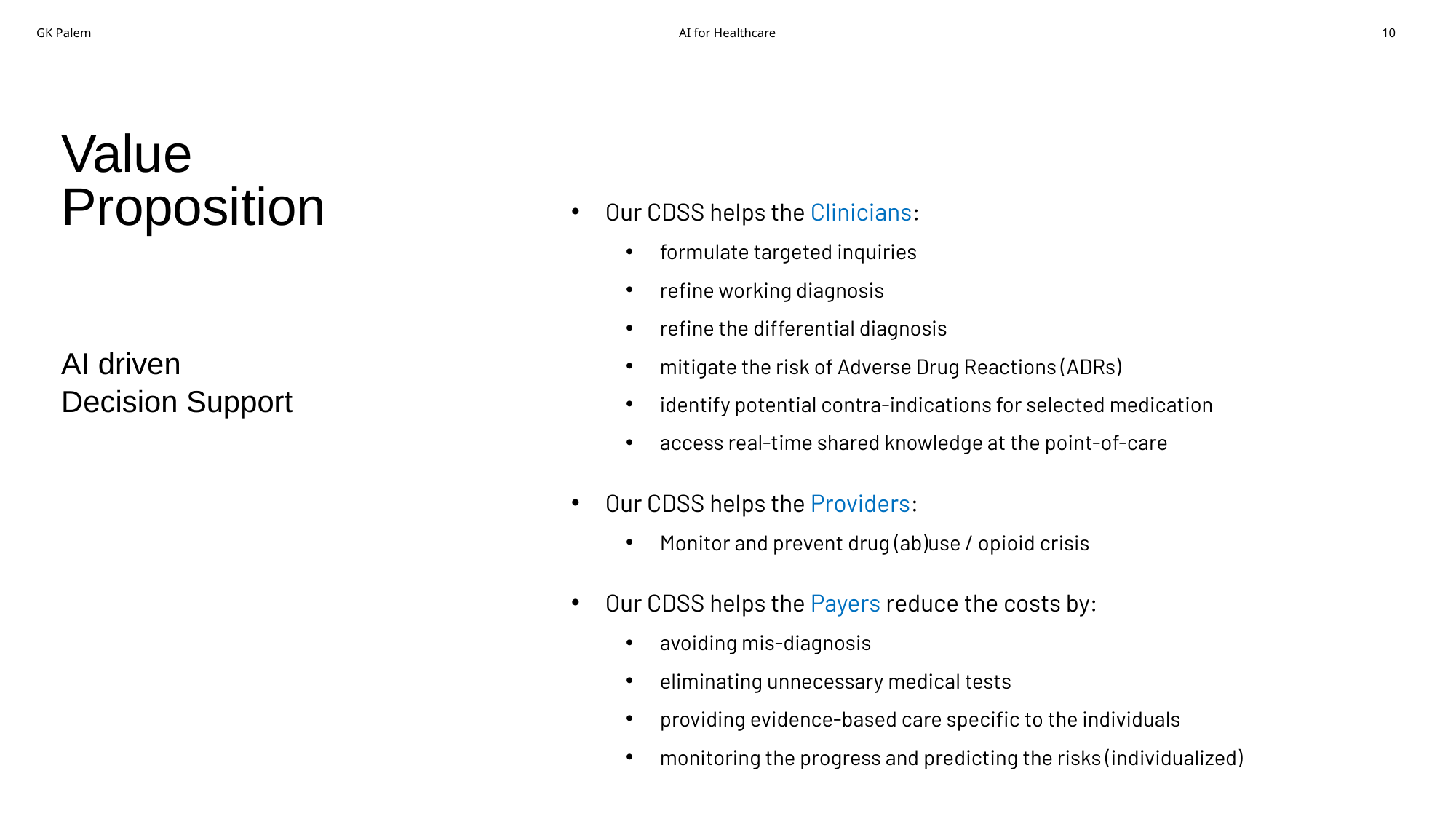

Value Proposition
Our CDSS helps the Clinicians:
formulate targeted inquiries
refine working diagnosis
refine the differential diagnosis
mitigate the risk of Adverse Drug Reactions (ADRs)
identify potential contra-indications for selected medication
access real-time shared knowledge at the point-of-care
Our CDSS helps the Providers:
Monitor and prevent drug (ab)use / opioid crisis
Our CDSS helps the Payers reduce the costs by:
avoiding mis-diagnosis
eliminating unnecessary medical tests
providing evidence-based care specific to the individuals
monitoring the progress and predicting the risks (individualized)
AI driven
Decision Support